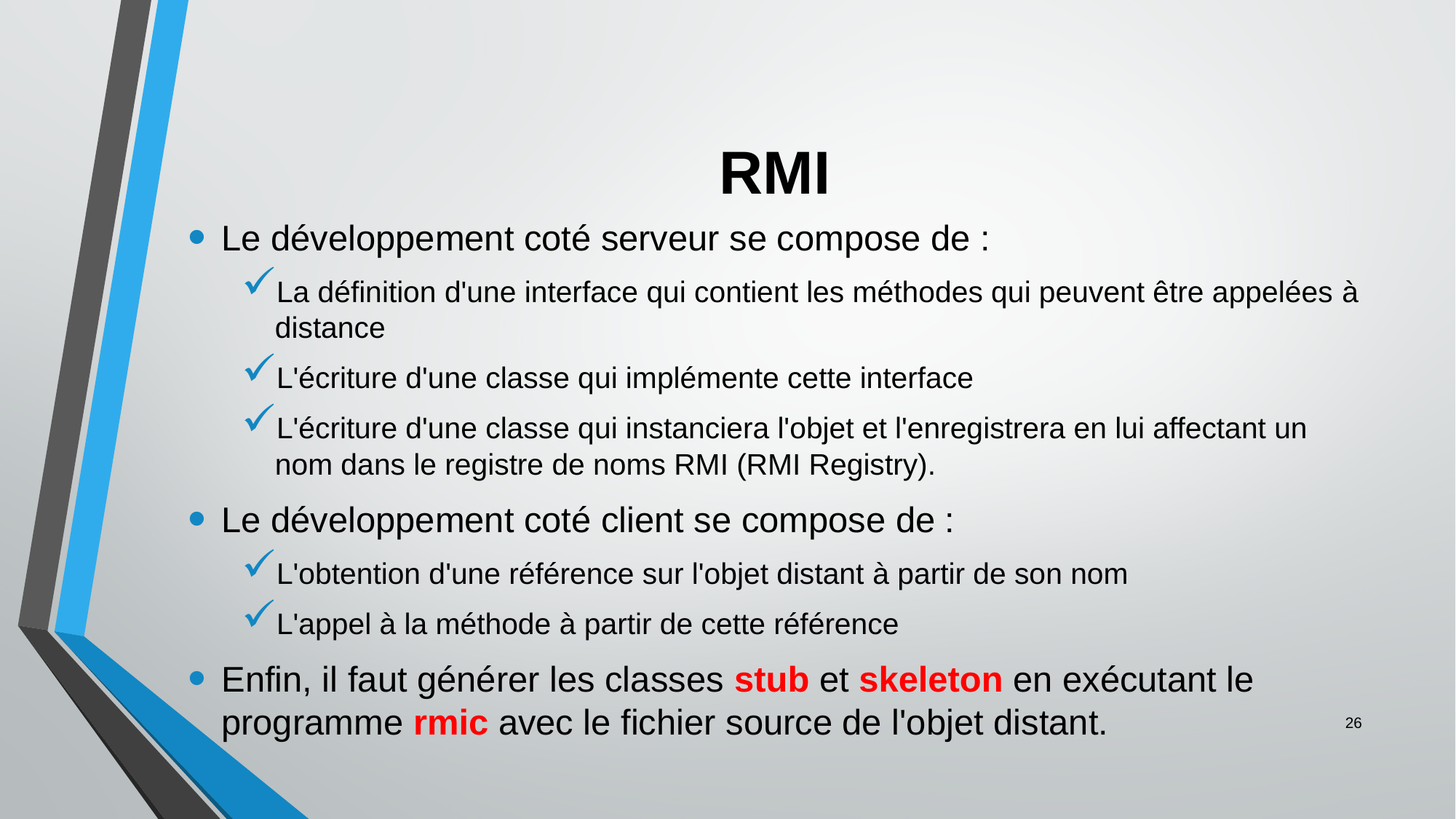

# RMI
Le développement coté serveur se compose de :
La définition d'une interface qui contient les méthodes qui peuvent être appelées à distance
L'écriture d'une classe qui implémente cette interface
L'écriture d'une classe qui instanciera l'objet et l'enregistrera en lui affectant un nom dans le registre de noms RMI (RMI Registry).
Le développement coté client se compose de :
L'obtention d'une référence sur l'objet distant à partir de son nom
L'appel à la méthode à partir de cette référence
Enfin, il faut générer les classes stub et skeleton en exécutant le programme rmic avec le fichier source de l'objet distant.
26